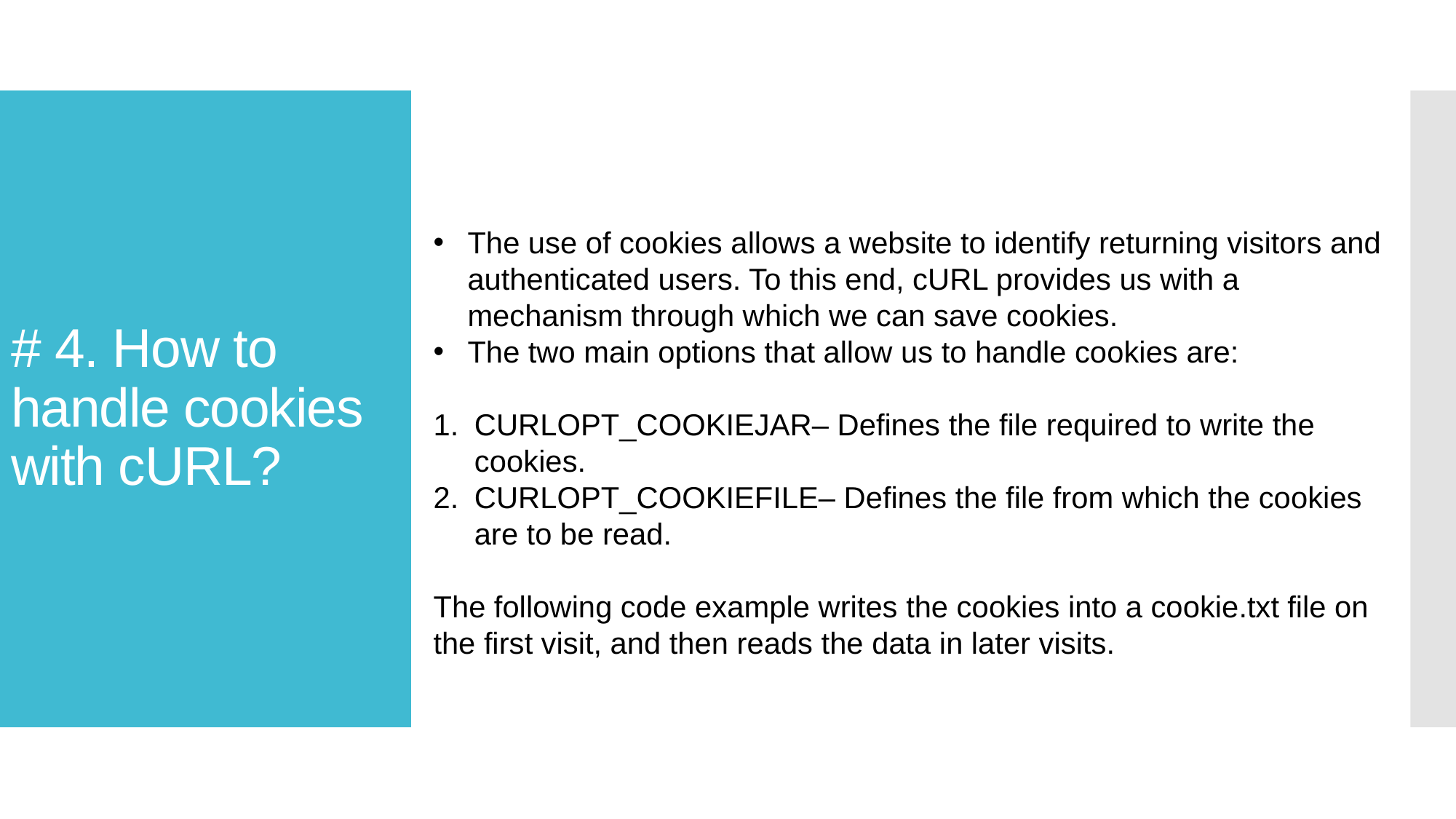

# # 4. How to handle cookies with cURL?

The use of cookies allows a website to identify returning visitors and authenticated users. To this end, cURL provides us with a mechanism through which we can save cookies.
The two main options that allow us to handle cookies are:

CURLOPT_COOKIEJAR– Defines the file required to write the cookies.
CURLOPT_COOKIEFILE– Defines the file from which the cookies are to be read.

The following code example writes the cookies into a cookie.txt file on the first visit, and then reads the data in later visits.